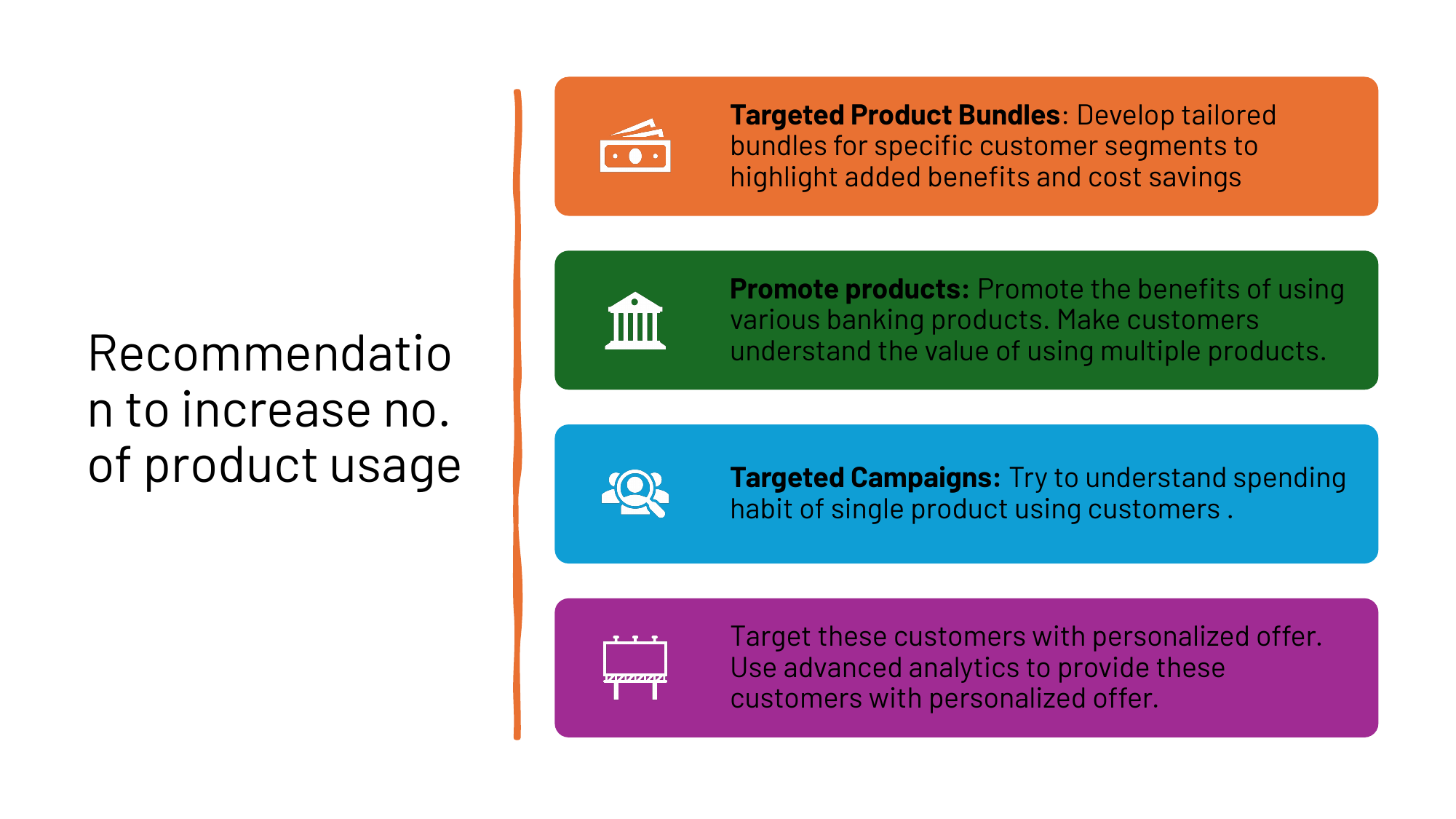

Targeted Product Bundles: Develop tailored bundles for specific customer segments to highlight added benefits and cost savings
Promote products: Promote the benefits of using various banking products. Make customers understand the value of using multiple products.
Targeted Campaigns: Try to understand spending habit of single product using customers .
Target these customers with personalized offer. Use advanced analytics to provide these customers with personalized offer.
# Recommendation to increase no. of product usage